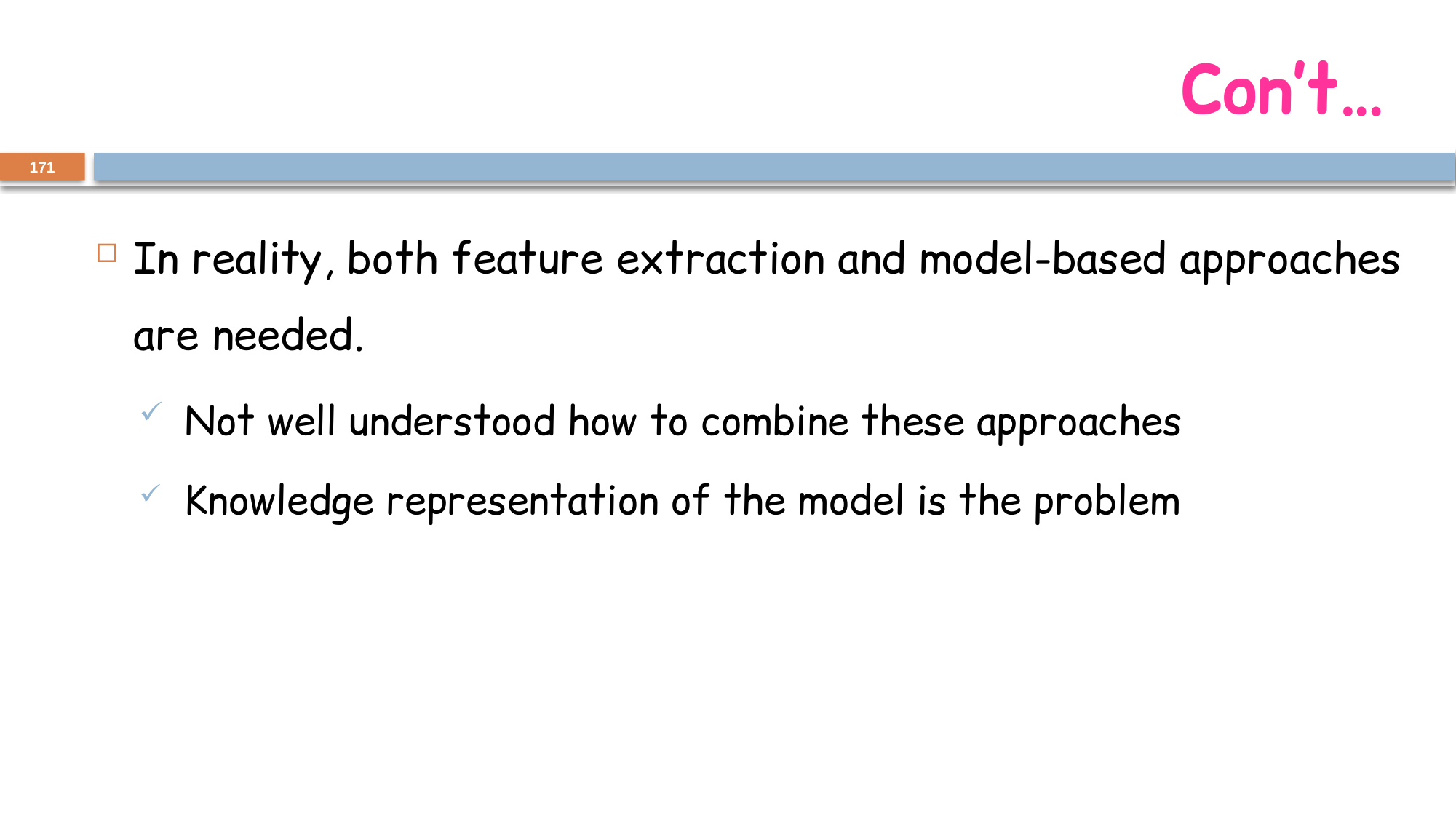

# Con’t…
171
In reality, both feature extraction and model-based approaches are needed.
 Not well understood how to combine these approaches
 Knowledge representation of the model is the problem